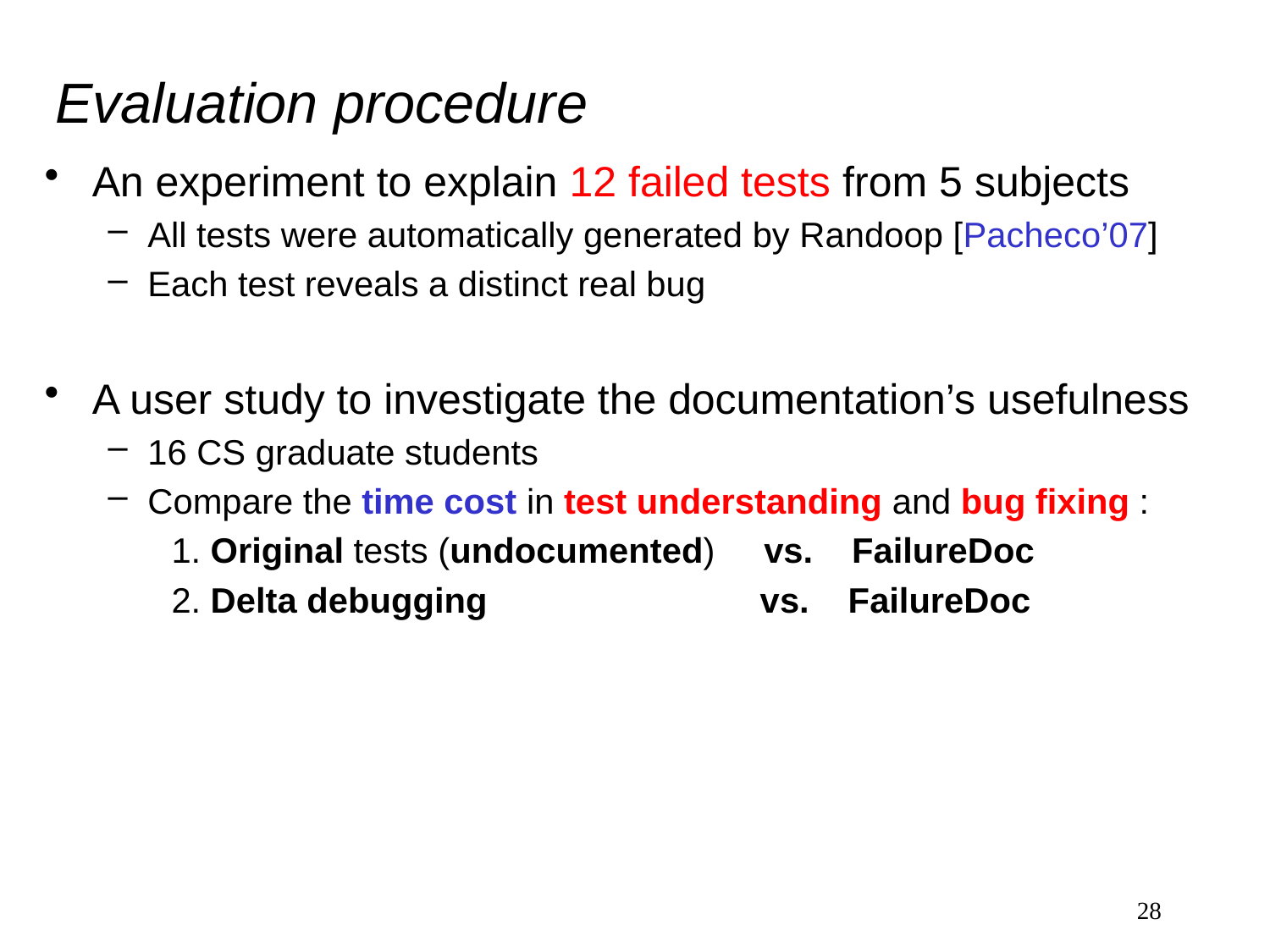

# Evaluation procedure
An experiment to explain 12 failed tests from 5 subjects
All tests were automatically generated by Randoop [Pacheco’07]
Each test reveals a distinct real bug

A user study to investigate the documentation’s usefulness
16 CS graduate students
Compare the time cost in test understanding and bug fixing :
1. Original tests (undocumented)     vs.    FailureDoc
2. Delta debugging                            vs.    FailureDoc
28